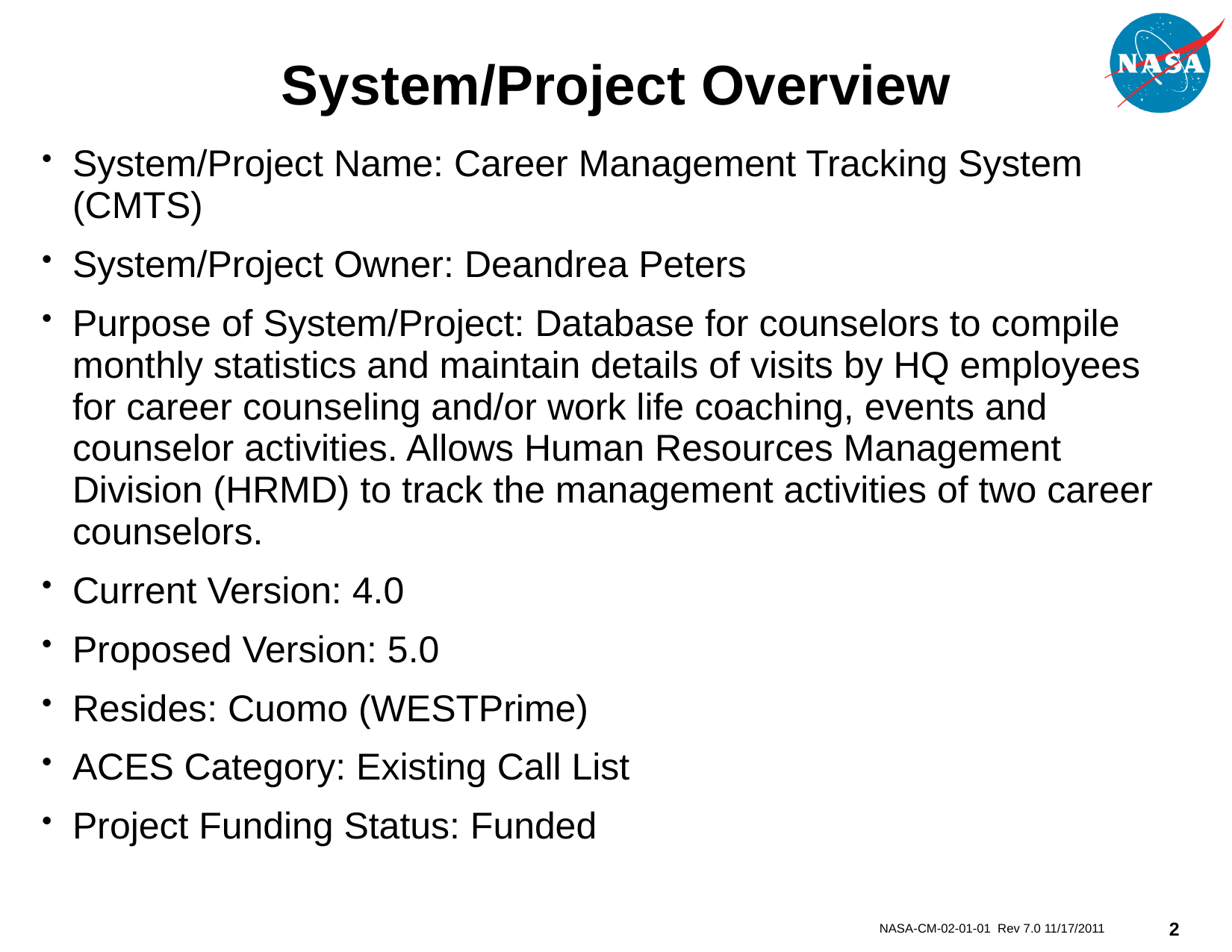

# System/Project Overview
System/Project Name: Career Management Tracking System (CMTS)
System/Project Owner: Deandrea Peters
Purpose of System/Project: Database for counselors to compile monthly statistics and maintain details of visits by HQ employees for career counseling and/or work life coaching, events and counselor activities. Allows Human Resources Management Division (HRMD) to track the management activities of two career counselors.
Current Version: 4.0
Proposed Version: 5.0
Resides: Cuomo (WESTPrime)
ACES Category: Existing Call List
Project Funding Status: Funded
NASA-CM-02-01-01  Rev 7.0 11/17/2011
2